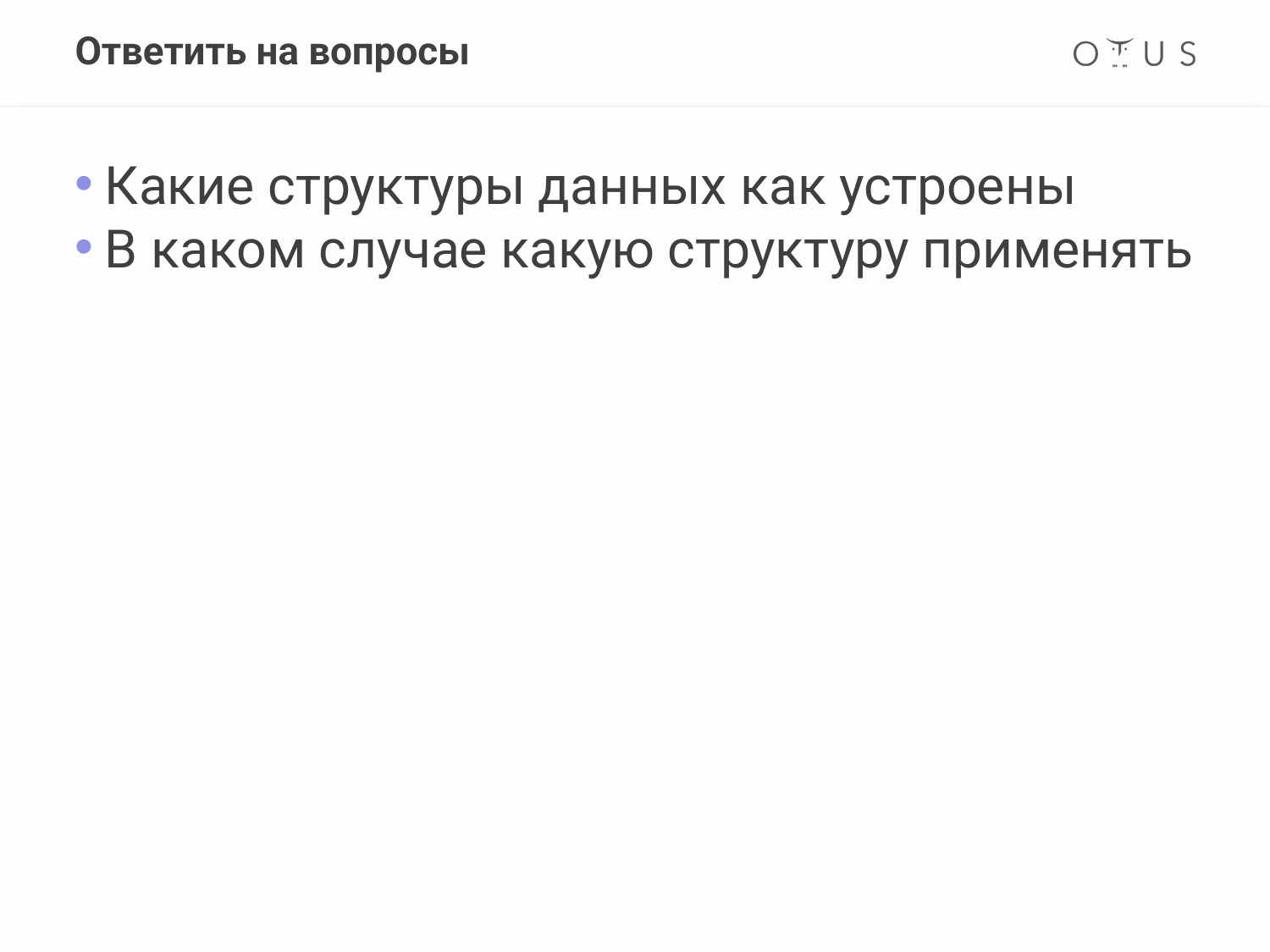

# Ответить на вопросы
Какие структуры данных как устроены
В каком случае какую структуру применять